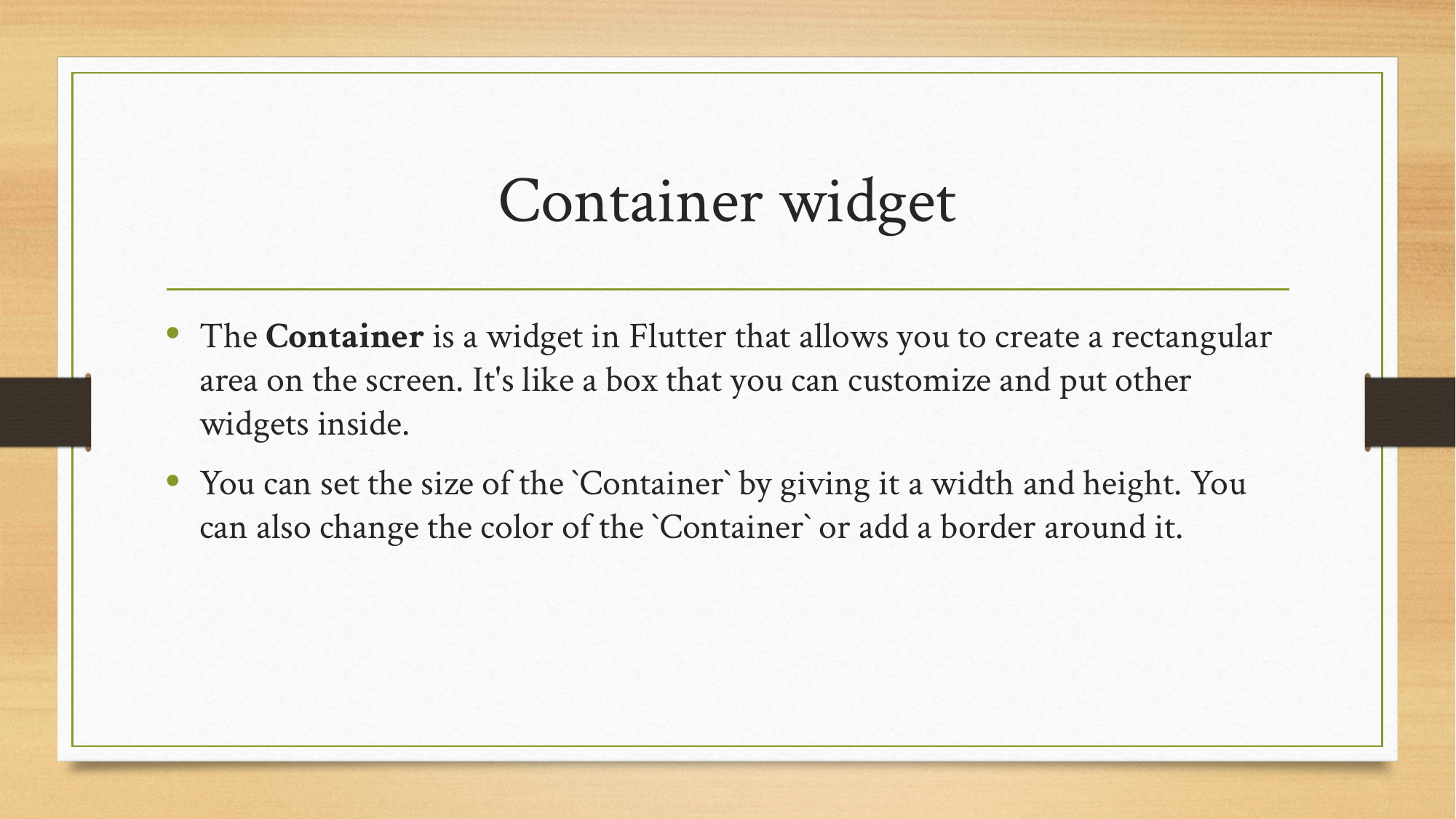

# Container widget
The Container is a widget in Flutter that allows you to create a rectangular area on the screen. It's like a box that you can customize and put other widgets inside.
You can set the size of the `Container` by giving it a width and height. You can also change the color of the `Container` or add a border around it.